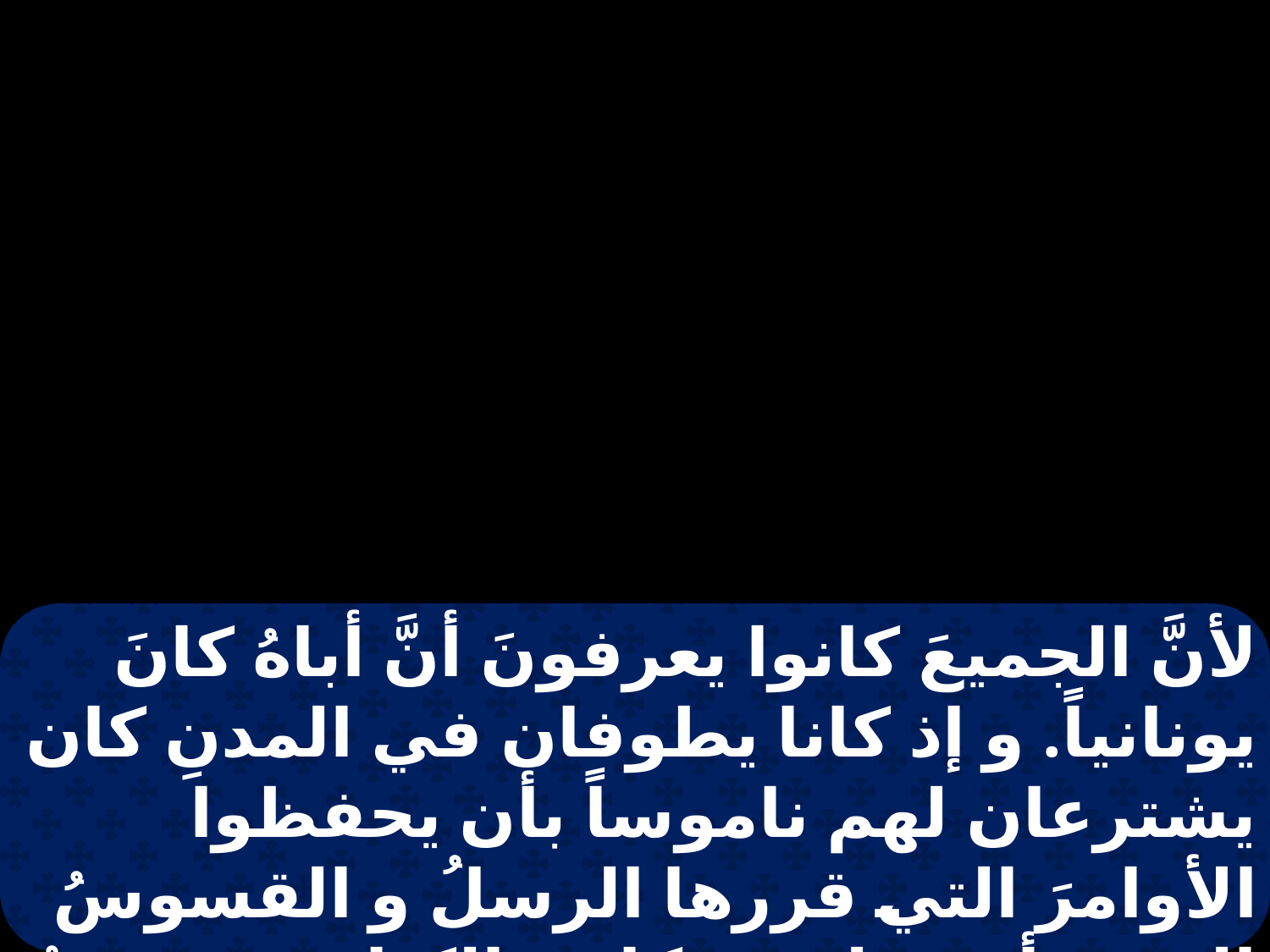

لأنَّ الجميعَ كانوا يعرفونَ أنَّ أباهُ كانَ يونانياً. و إذ كانا يطوفان في المدنِ كان يشترعان لهم ناموساً بأن يحفظوا الأوامرَ التي قررها الرسلُ و القسوسُ الذين بأورشليمَ. فكانت الكنائس تتشددُ في الإيمانِ و تزدادُ في العددِ كلَّ يومٍ.